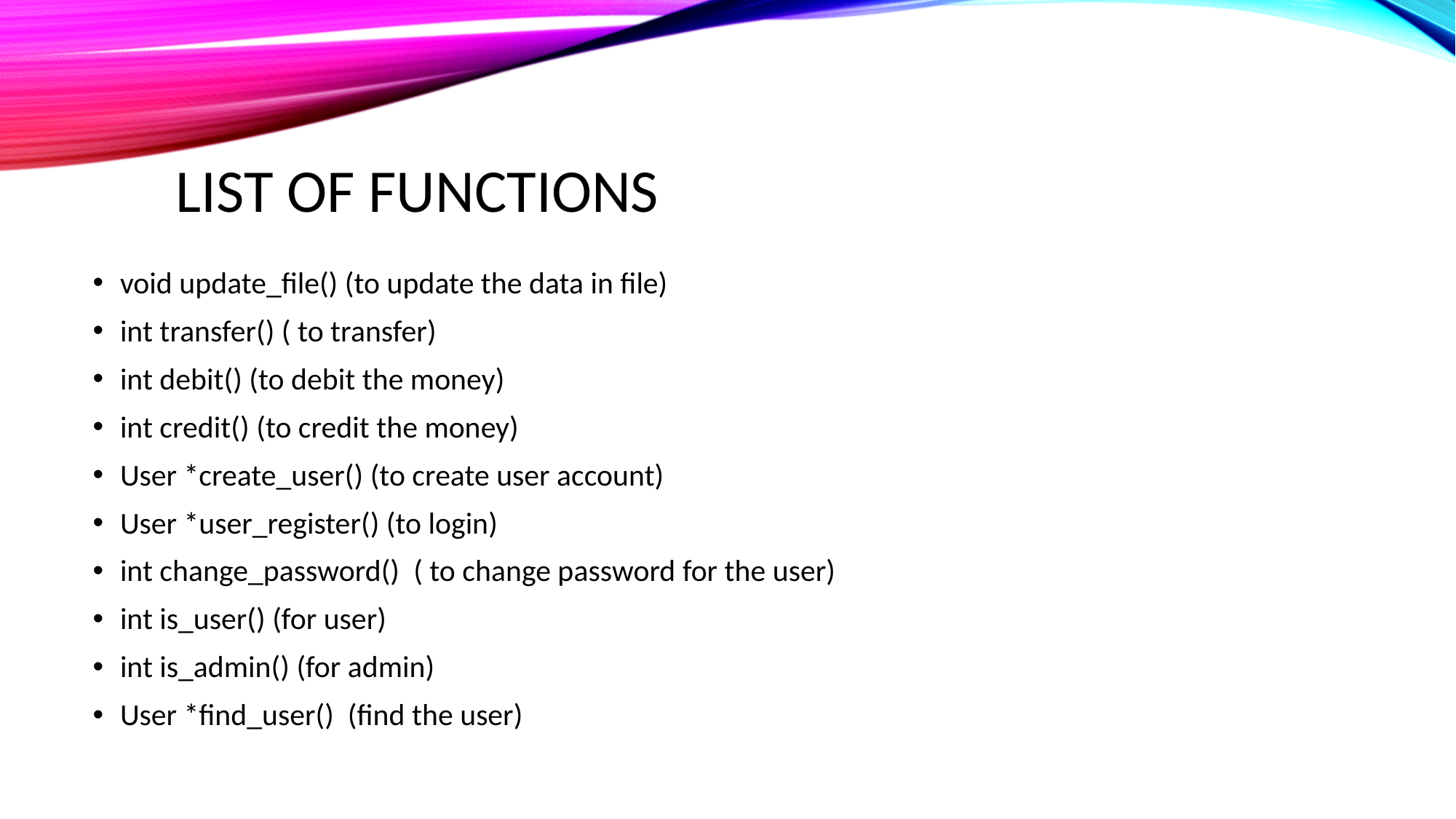

# List of functions
void update_file() (to update the data in file)
int transfer() ( to transfer)
int debit() (to debit the money)
int credit() (to credit the money)
User *create_user() (to create user account)
User *user_register() (to login)
int change_password()  ( to change password for the user)
int is_user() (for user)
int is_admin() (for admin)
User *find_user()  (find the user)